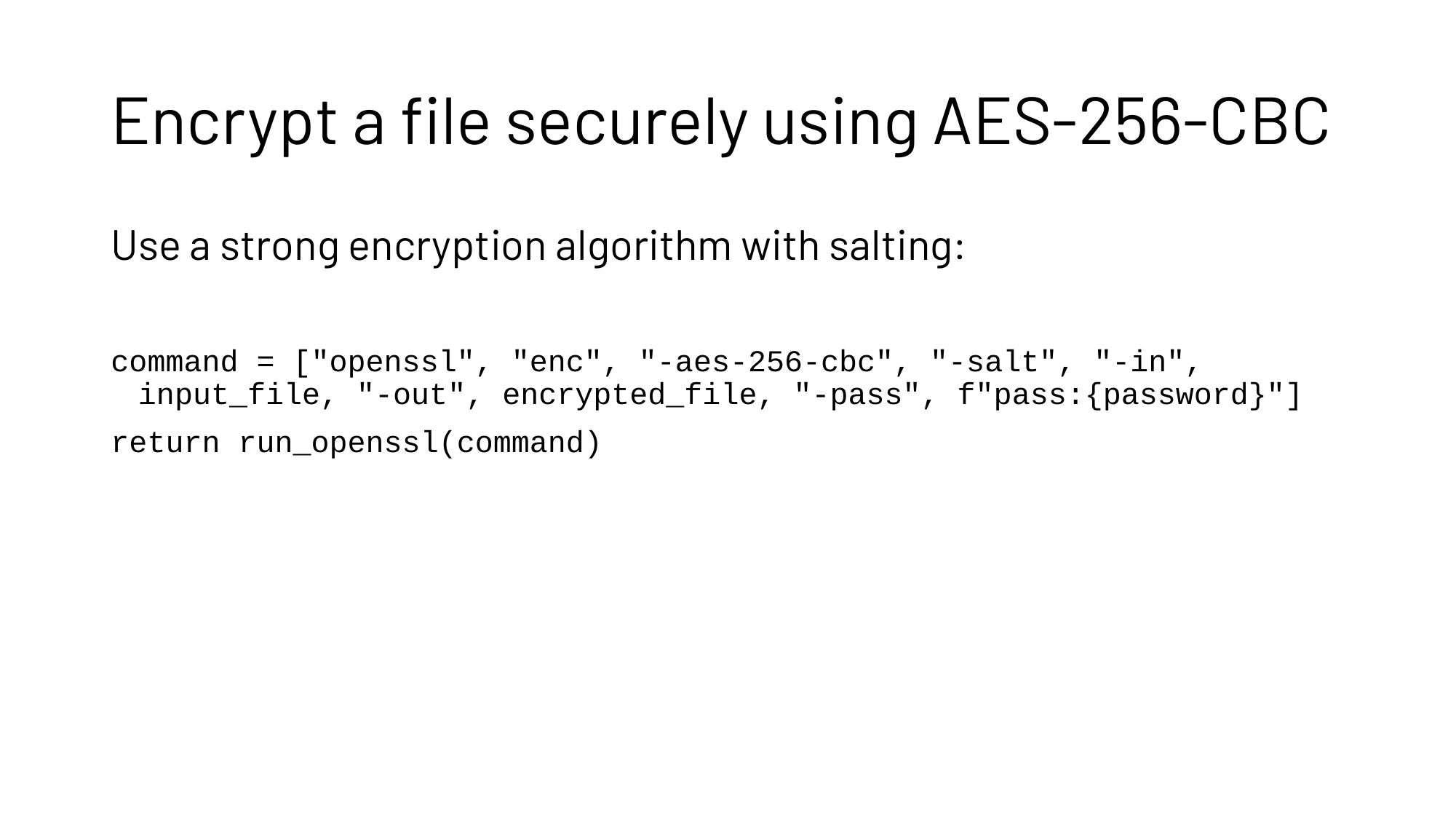

# Encrypt a file securely using AES-256-CBC
Use a strong encryption algorithm with salting:

command = ["openssl", "enc", "-aes-256-cbc", "-salt", "-in", input_file, "-out", encrypted_file, "-pass", f"pass:{password}"]
return run_openssl(command)